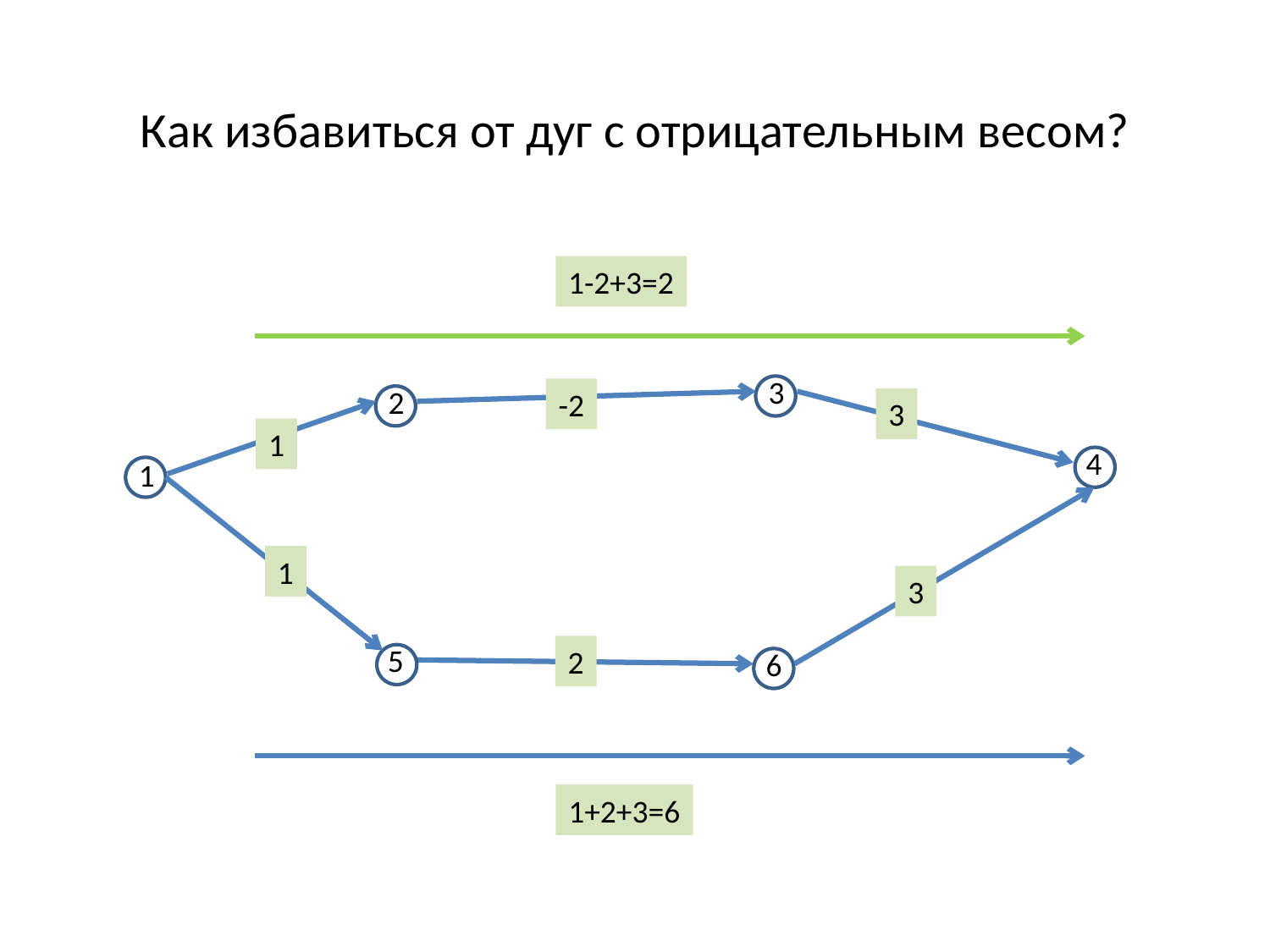

Как избавиться от дуг с отрицательным весом?
1-2+3=2
3
2

-2

3
1
4

1

1
3
5
2
6

1+2+3=6